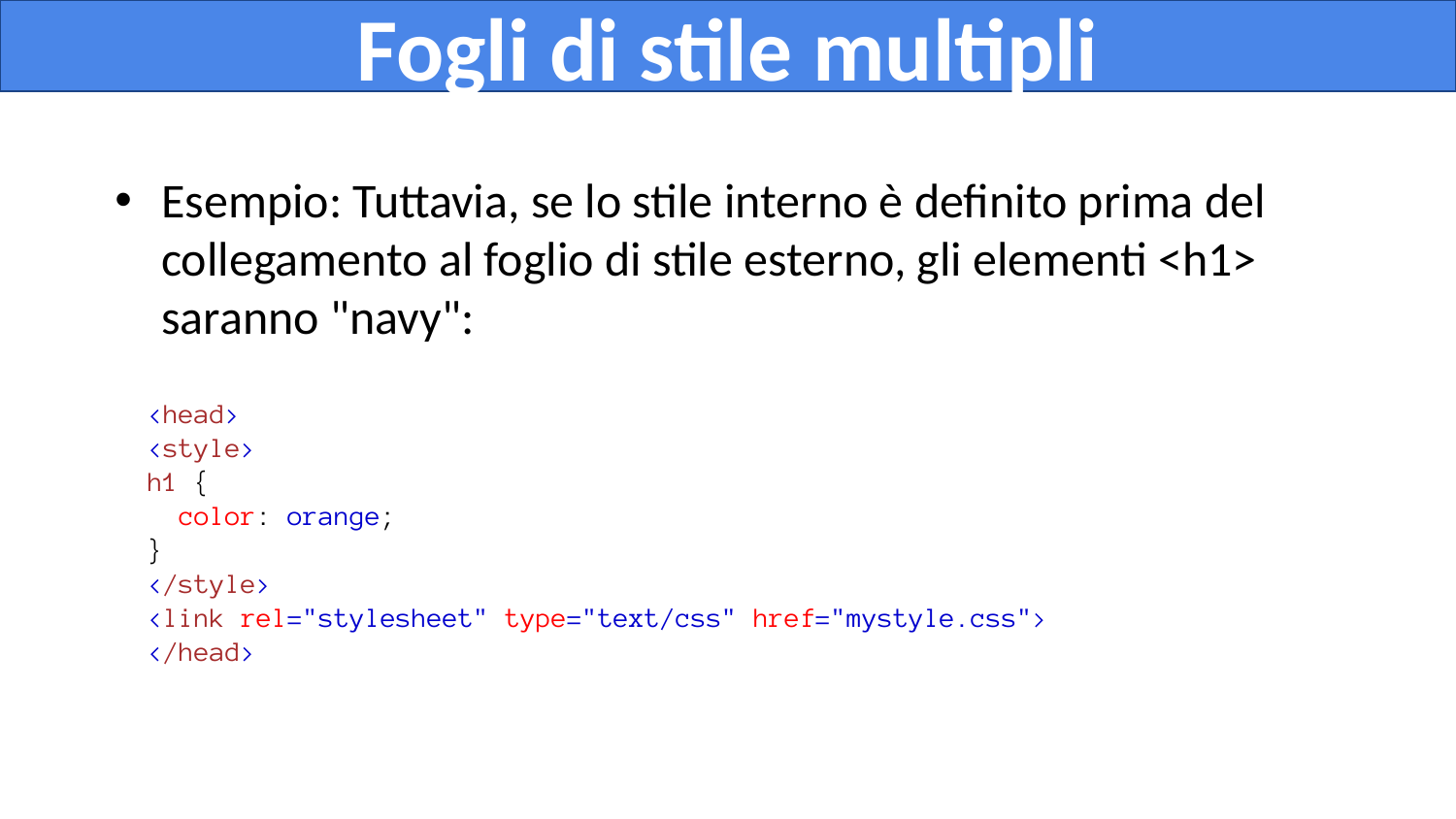

# Fogli di stile multipli
Esempio: Tuttavia, se lo stile interno è definito prima del collegamento al foglio di stile esterno, gli elementi <h1> saranno "navy":
<head>
<style>
h1 {
  color: orange;
}
</style>
<link rel="stylesheet" type="text/css" href="mystyle.css">
</head>